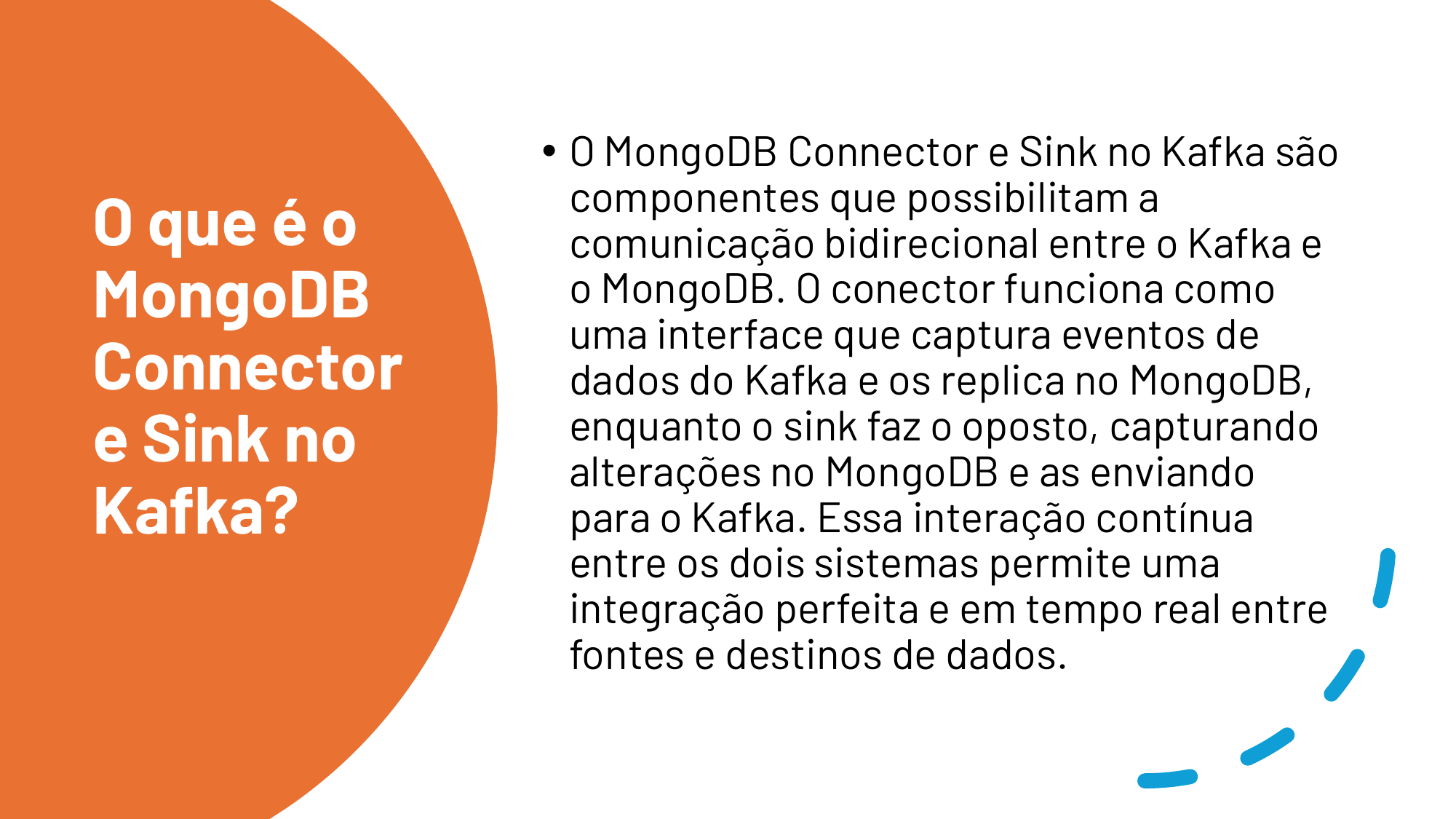

O MongoDB Connector e Sink no Kafka são componentes que possibilitam a comunicação bidirecional entre o Kafka e o MongoDB. O conector funciona como uma interface que captura eventos de dados do Kafka e os replica no MongoDB, enquanto o sink faz o oposto, capturando alterações no MongoDB e as enviando para o Kafka. Essa interação contínua entre os dois sistemas permite uma integração perfeita e em tempo real entre fontes e destinos de dados.
# O que é o MongoDB Connector e Sink no Kafka?